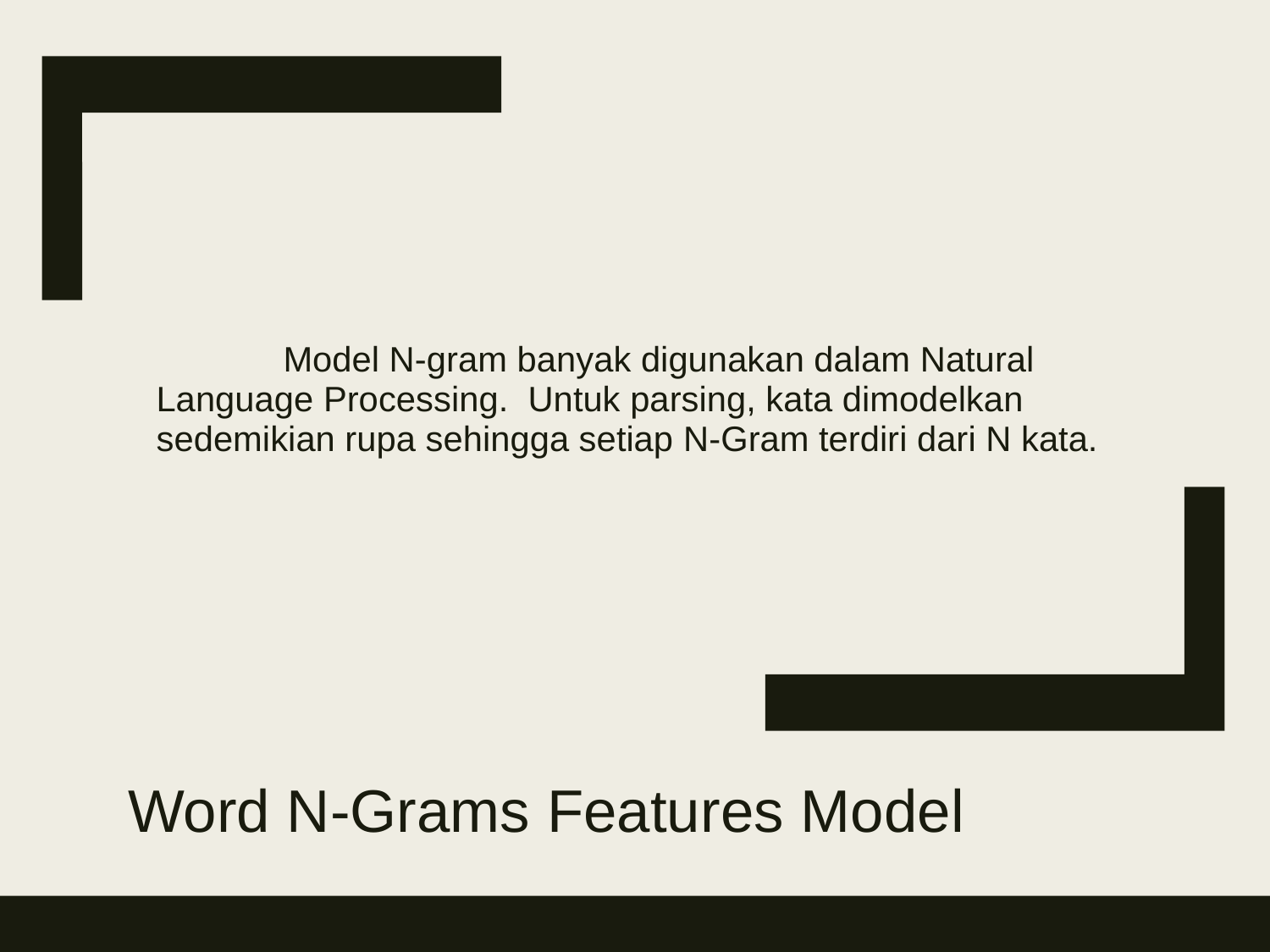

Model N-gram banyak digunakan dalam Natural Language Processing.  Untuk parsing, kata dimodelkan sedemikian rupa sehingga setiap N-Gram terdiri dari N kata.

# Word N-Grams Features Model